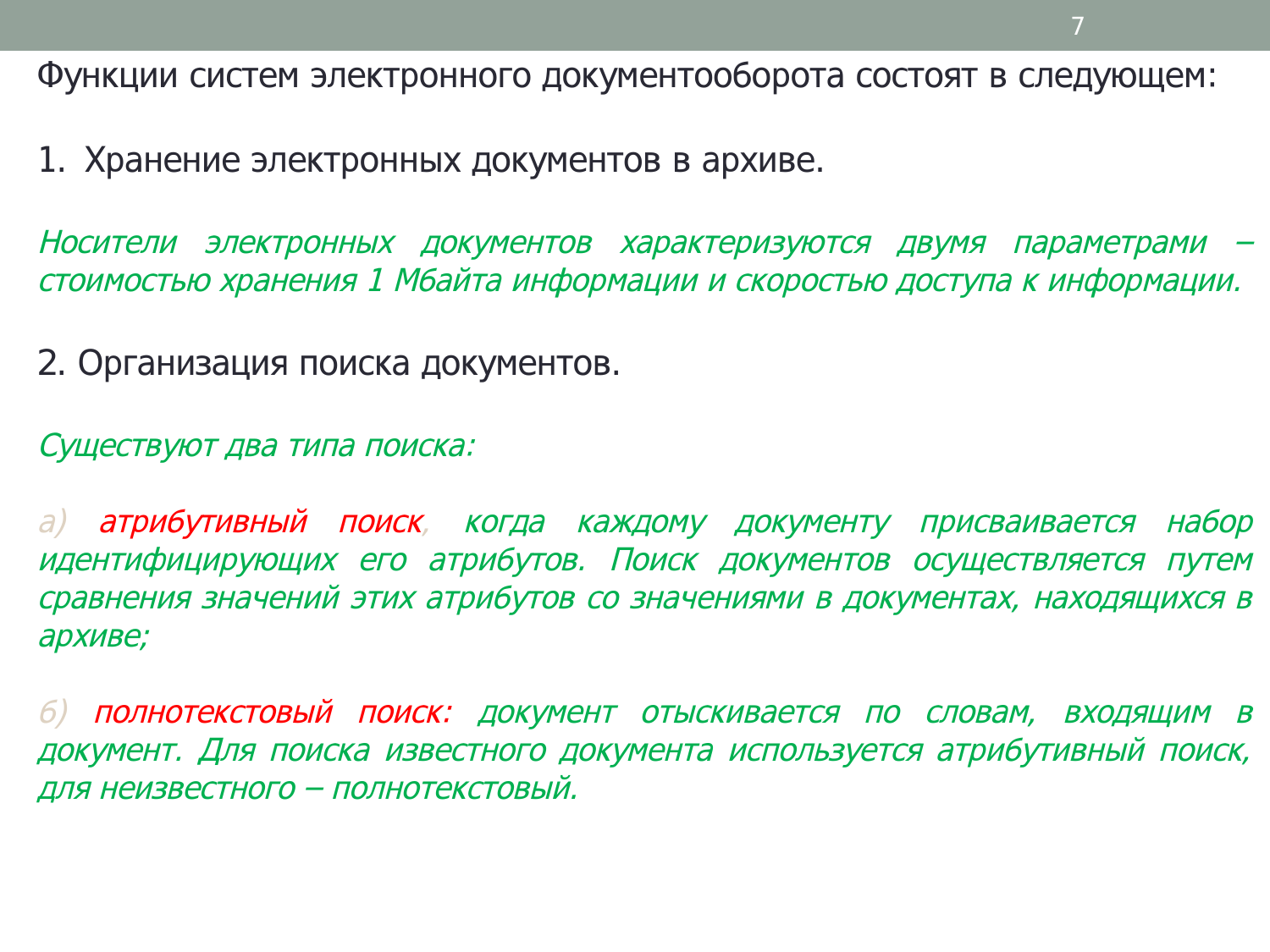

7
Функции систем электронного документооборота состоят в следующем:

Хранение электронных документов в архиве.

Носители электронных документов характеризуются двумя параметрами – стоимостью хранения 1 Мбайта информации и скоростью доступа к информации.

2. Организация поиска документов.

Существуют два типа поиска:

а) атрибутивный поиск, когда каждому документу присваивается набор идентифицирующих его атрибутов. Поиск документов осуществляется путем сравнения значений этих атрибутов со значениями в документах, находящихся в архиве;

б) полнотекстовый поиск: документ отыскивается по словам, входящим в документ. Для поиска известного документа используется атрибутивный поиск, для неизвестного – полнотекстовый.